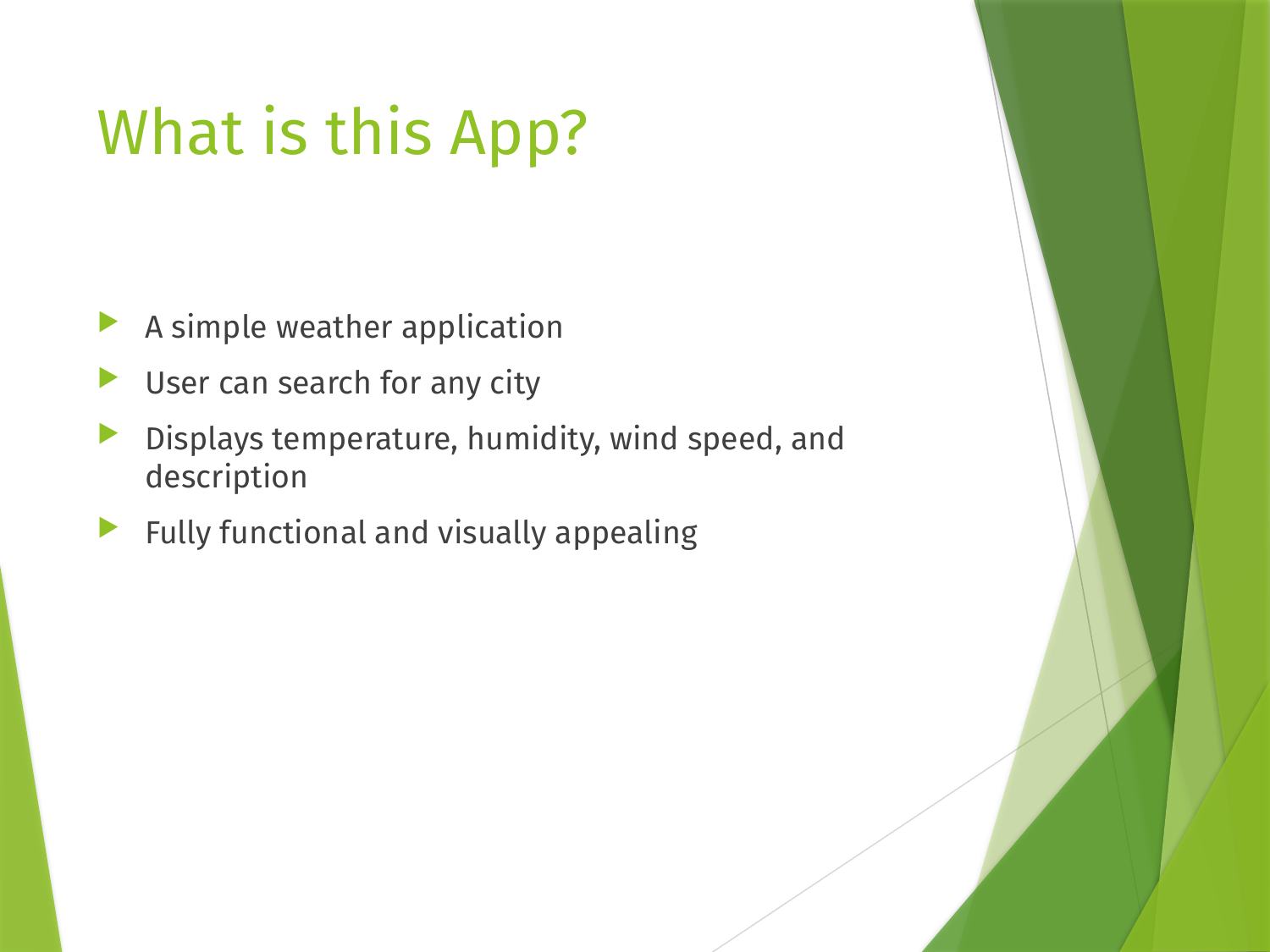

# What is this App?
A simple weather application
User can search for any city
Displays temperature, humidity, wind speed, and description
Fully functional and visually appealing